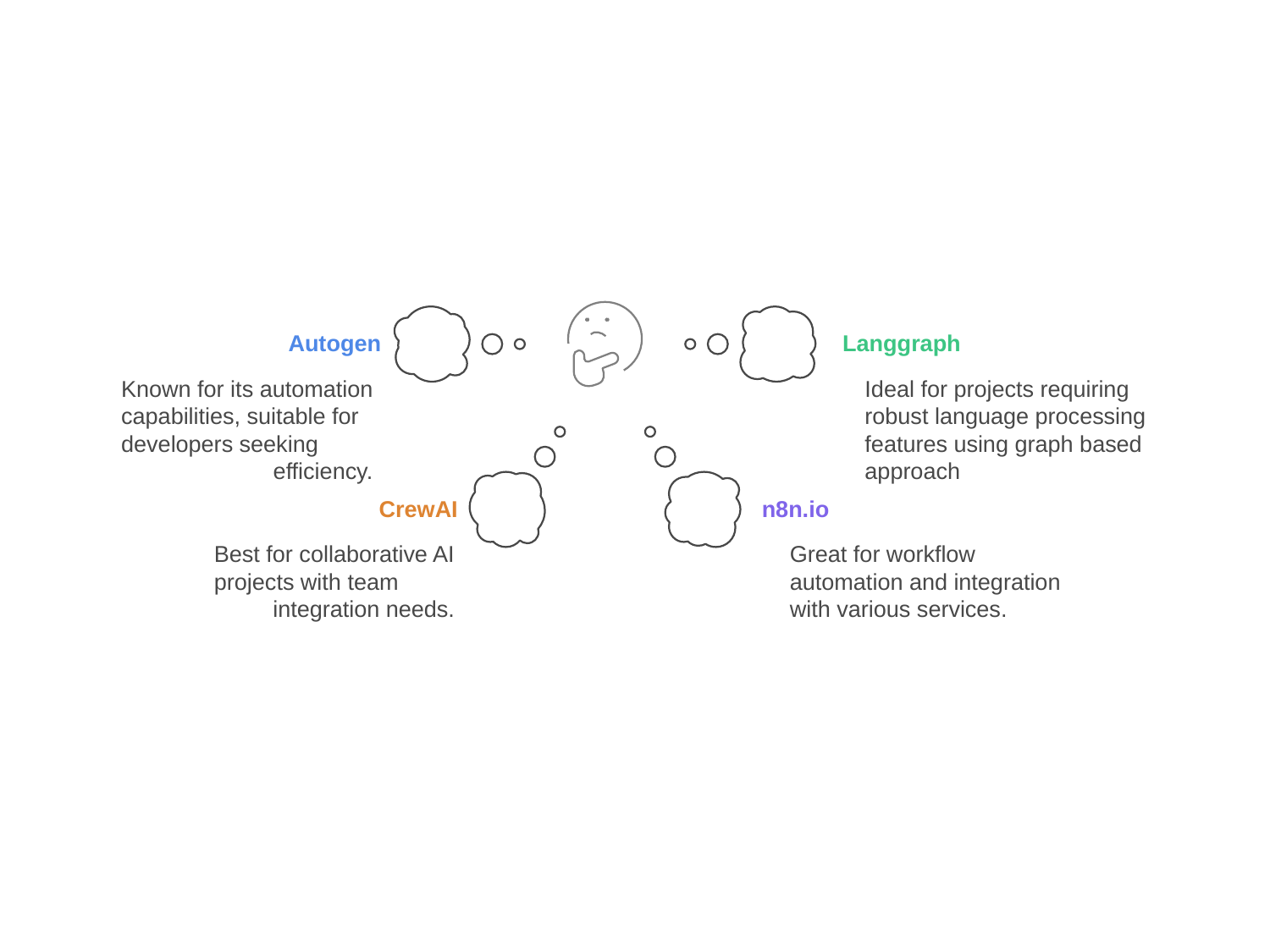

Autogen
Langgraph
Known for its automation
capabilities, suitable for
developers seeking
efficiency.
Ideal for projects requiring
robust language processing
features using graph based
approach

CrewAI
n8n.io
Best for collaborative AI
projects with team
integration needs.
Great for workflow
automation and integration
with various services.